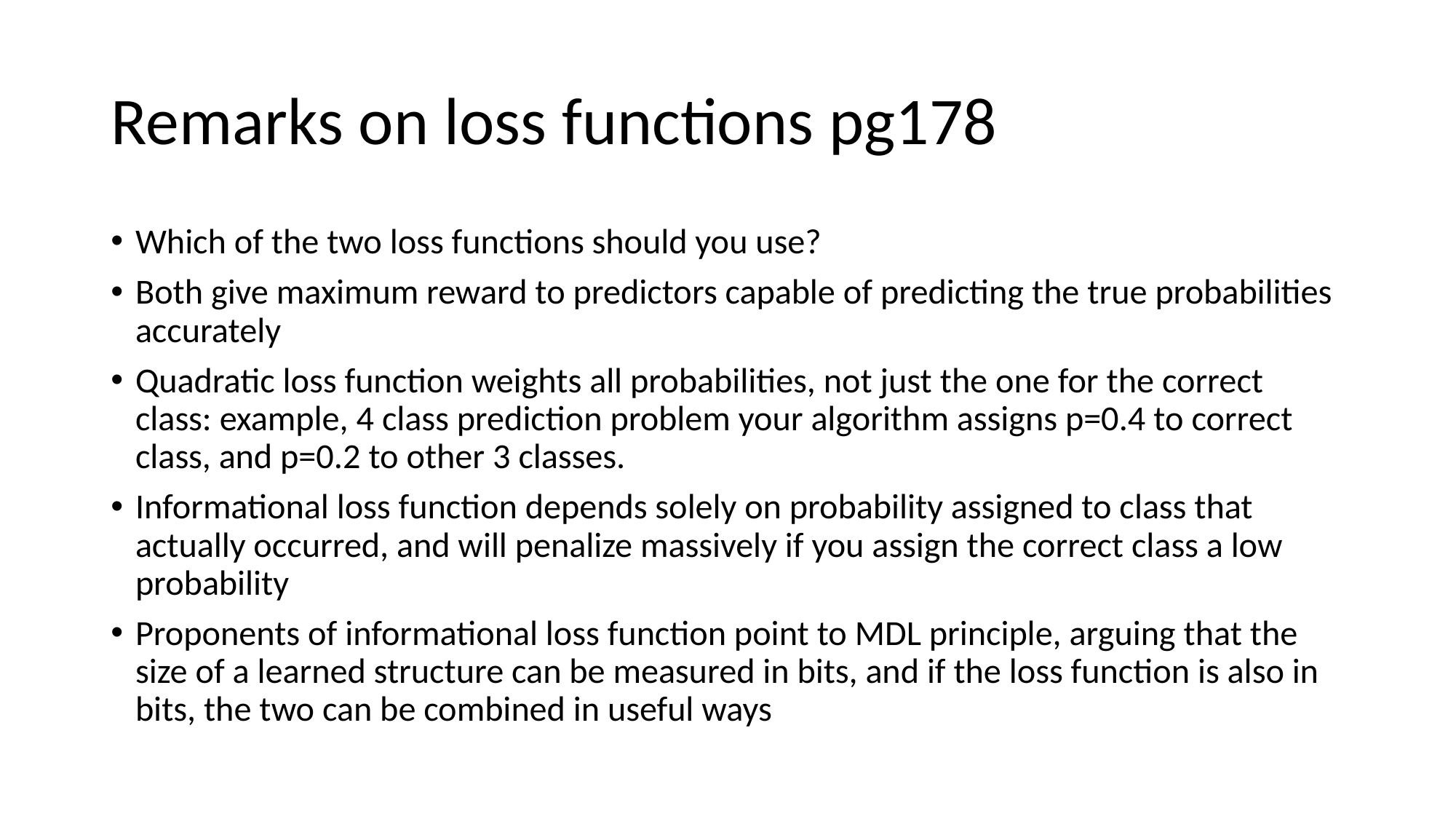

# Remarks on loss functions pg178
Which of the two loss functions should you use?
Both give maximum reward to predictors capable of predicting the true probabilities accurately
Quadratic loss function weights all probabilities, not just the one for the correct class: example, 4 class prediction problem your algorithm assigns p=0.4 to correct class, and p=0.2 to other 3 classes.
Informational loss function depends solely on probability assigned to class that actually occurred, and will penalize massively if you assign the correct class a low probability
Proponents of informational loss function point to MDL principle, arguing that the size of a learned structure can be measured in bits, and if the loss function is also in bits, the two can be combined in useful ways